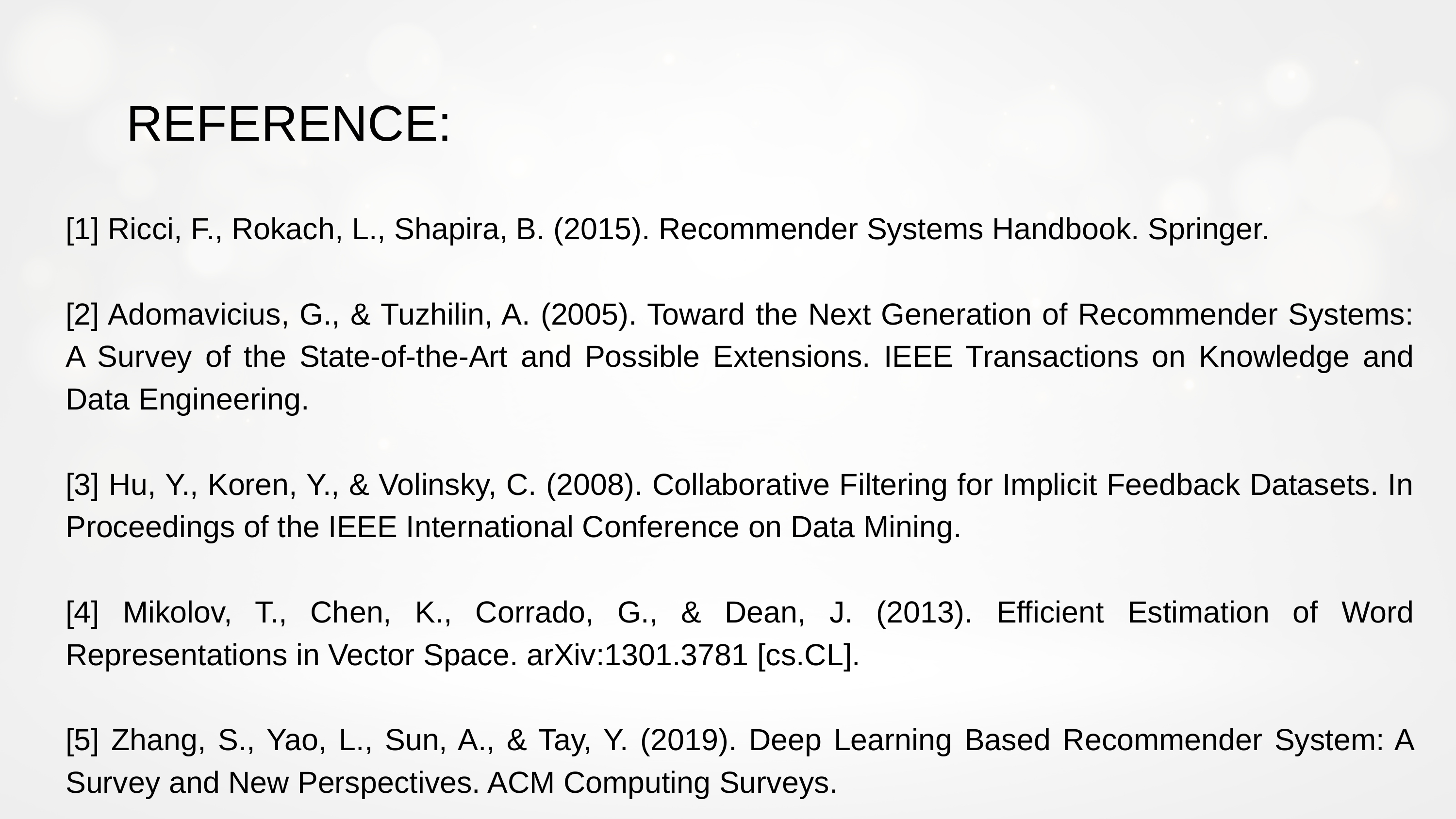

REFERENCE:
[1] Ricci, F., Rokach, L., Shapira, B. (2015). Recommender Systems Handbook. Springer.

[2] Adomavicius, G., & Tuzhilin, A. (2005). Toward the Next Generation of Recommender Systems: A Survey of the State-of-the-Art and Possible Extensions. IEEE Transactions on Knowledge and Data Engineering.

[3] Hu, Y., Koren, Y., & Volinsky, C. (2008). Collaborative Filtering for Implicit Feedback Datasets. In Proceedings of the IEEE International Conference on Data Mining.

[4] Mikolov, T., Chen, K., Corrado, G., & Dean, J. (2013). Efficient Estimation of Word Representations in Vector Space. arXiv:1301.3781 [cs.CL].

[5] Zhang, S., Yao, L., Sun, A., & Tay, Y. (2019). Deep Learning Based Recommender System: A Survey and New Perspectives. ACM Computing Surveys.